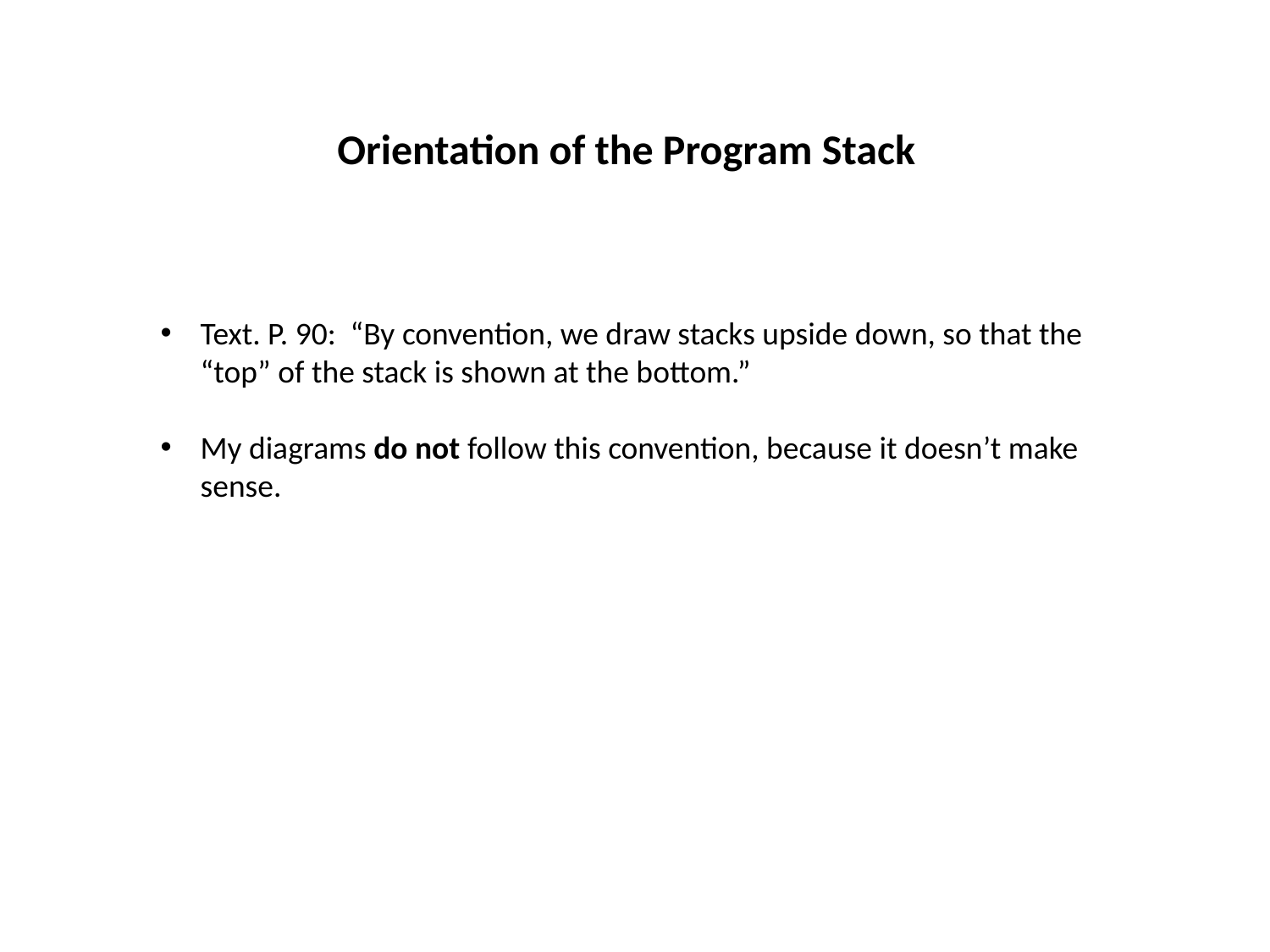

Orientation of the Program Stack
Text. P. 90:  “By convention, we draw stacks upside down, so that the “top” of the stack is shown at the bottom.”

My diagrams do not follow this convention, because it doesn’t make sense.